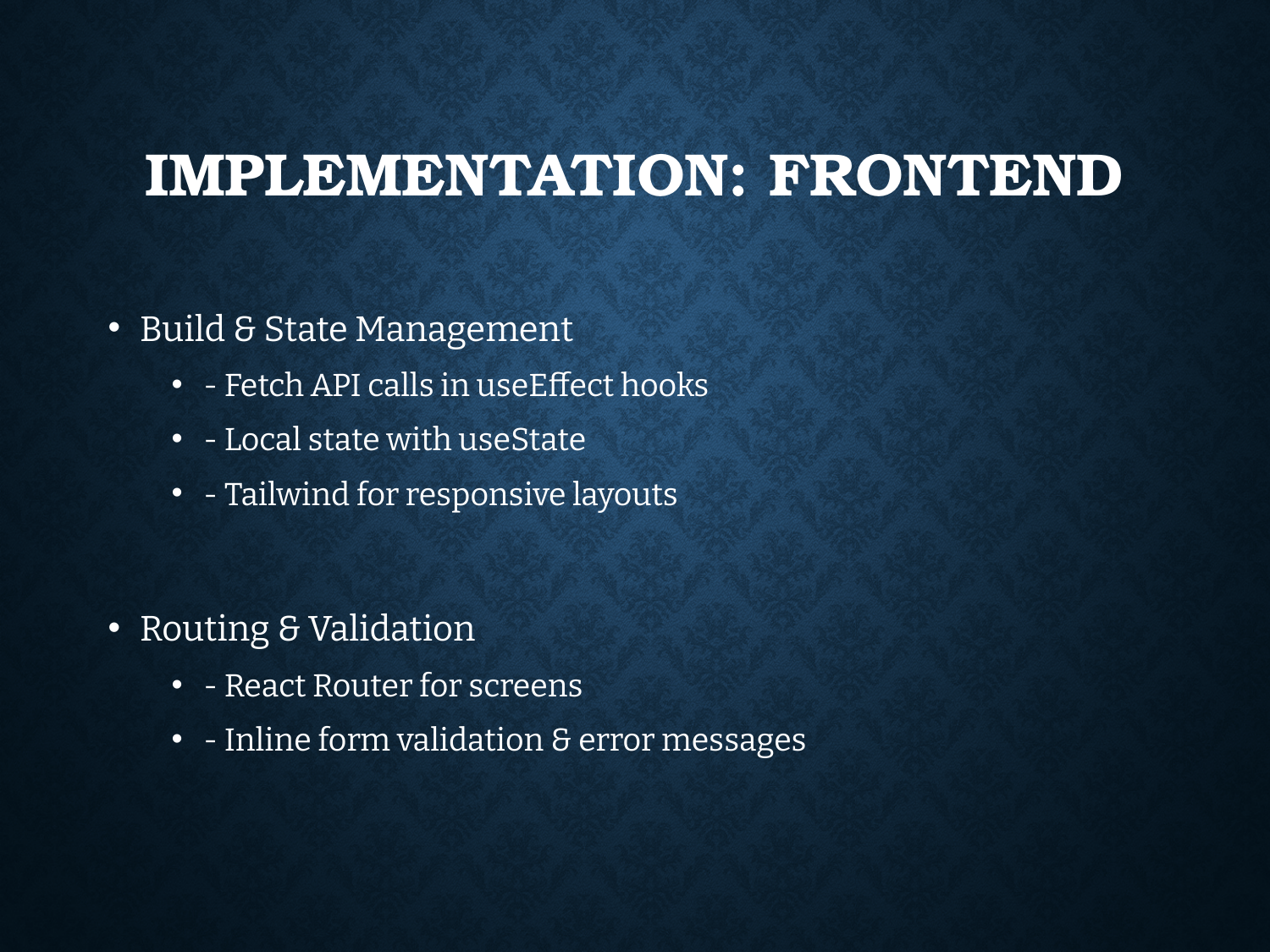

# Implementation: Frontend
Build & State Management
- Fetch API calls in useEffect hooks
- Local state with useState
- Tailwind for responsive layouts

Routing & Validation
- React Router for screens
- Inline form validation & error messages